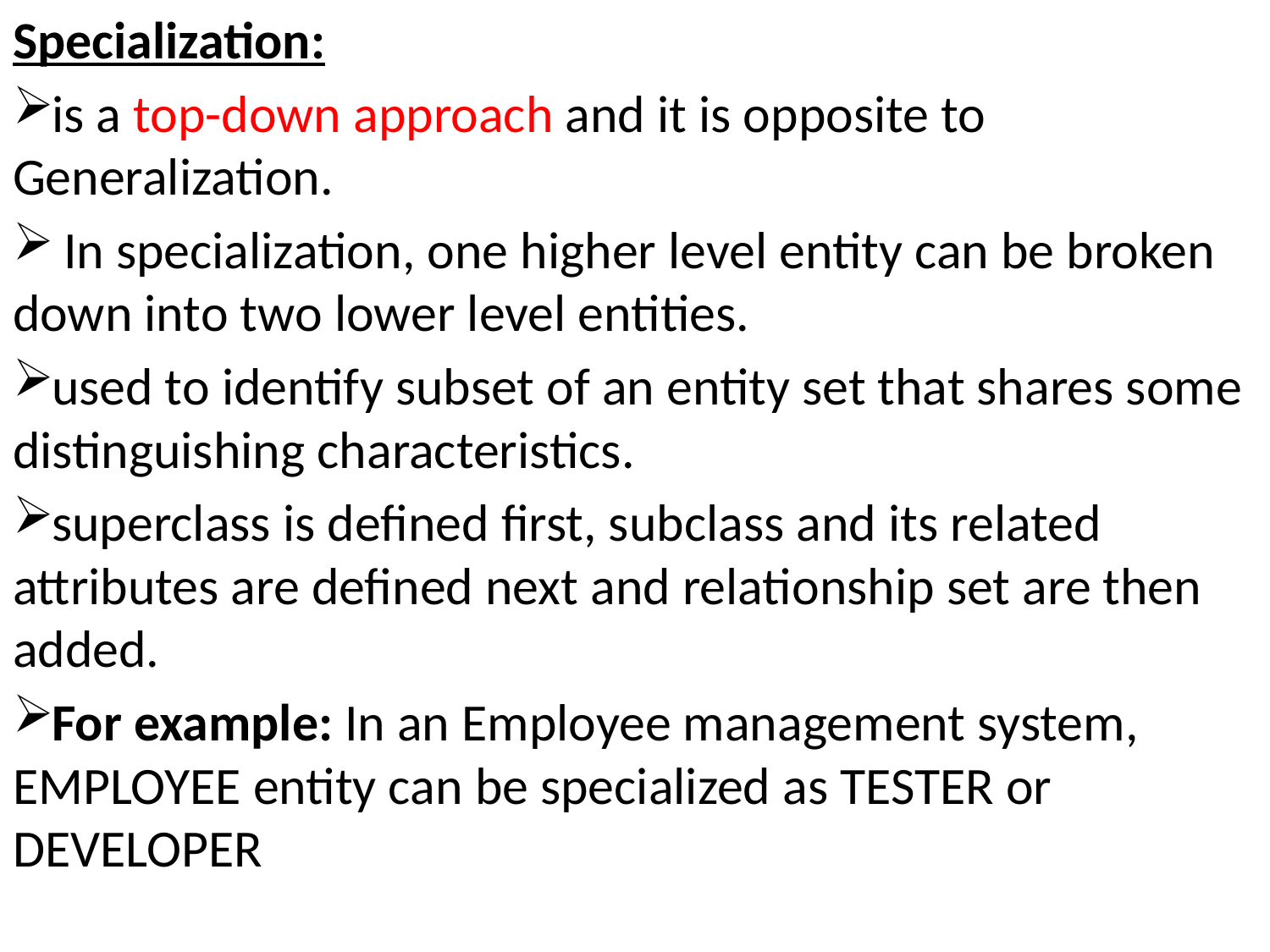

Specialization:
is a top-down approach and it is opposite to Generalization.
 In specialization, one higher level entity can be broken down into two lower level entities.
used to identify subset of an entity set that shares some distinguishing characteristics.
superclass is defined first, subclass and its related attributes are defined next and relationship set are then added.
For example: In an Employee management system, EMPLOYEE entity can be specialized as TESTER or DEVELOPER